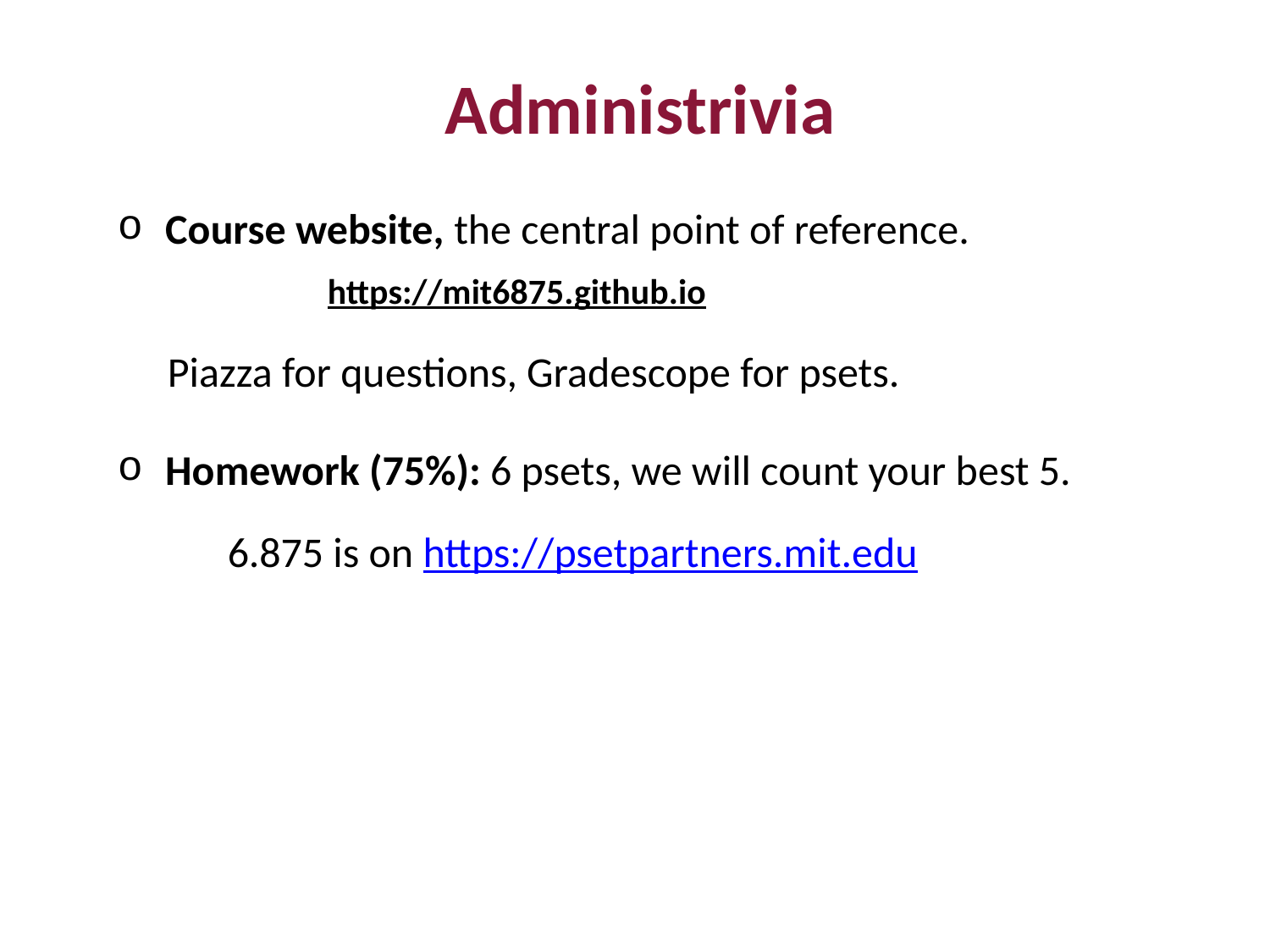

Administrivia
Course website, the central point of reference.
https://mit6875.github.io
Piazza for questions, Gradescope for psets.
Homework (75%): 6 psets, we will count your best 5.
6.875 is on https://psetpartners.mit.edu